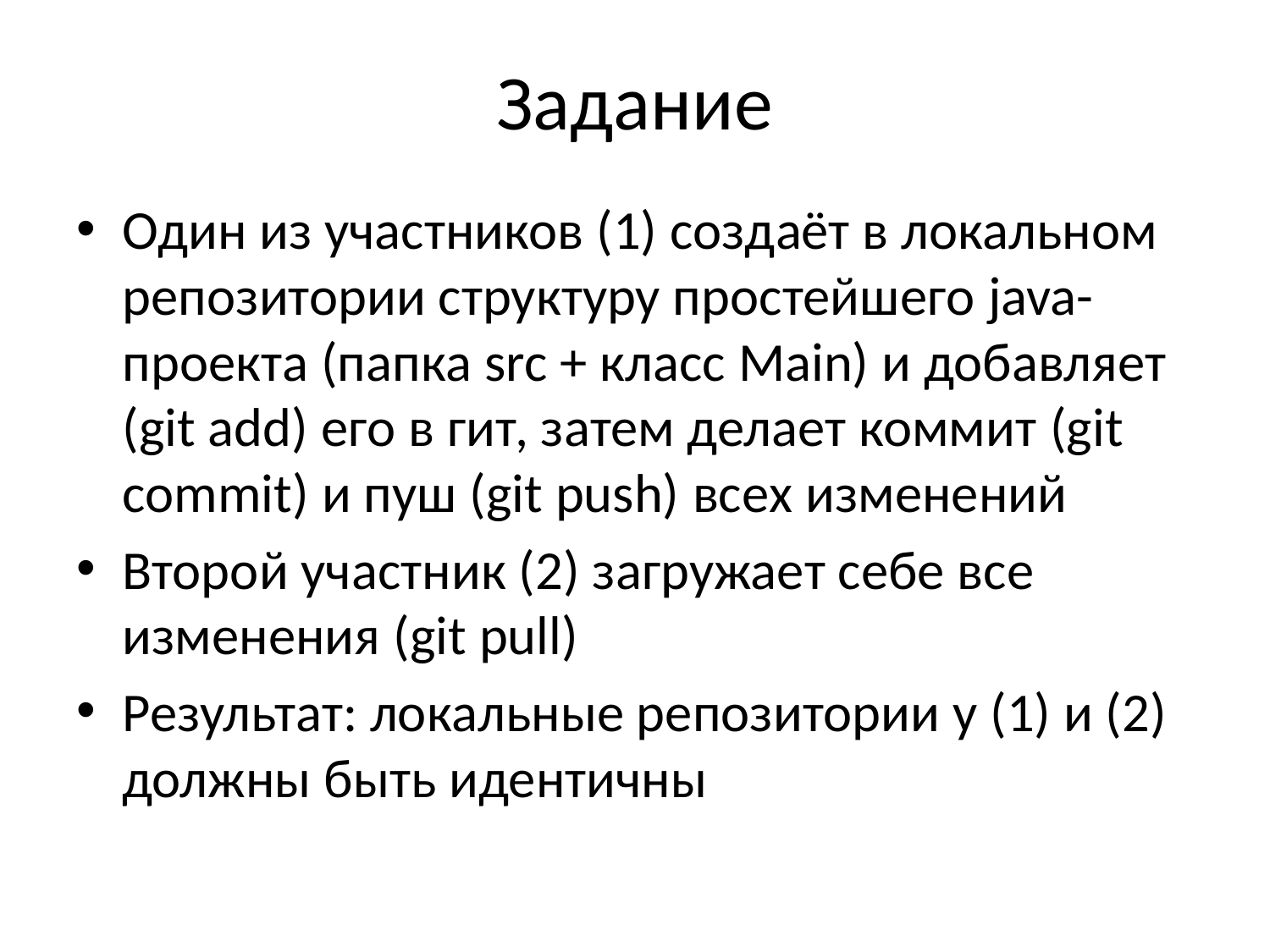

# Задание
Один из участников (1) создаёт в локальном репозитории структуру простейшего java-проекта (папка src + класс Main) и добавляет (git add) его в гит, затем делает коммит (git commit) и пуш (git push) всех изменений
Второй участник (2) загружает себе все изменения (git pull)
Результат: локальные репозитории у (1) и (2) должны быть идентичны